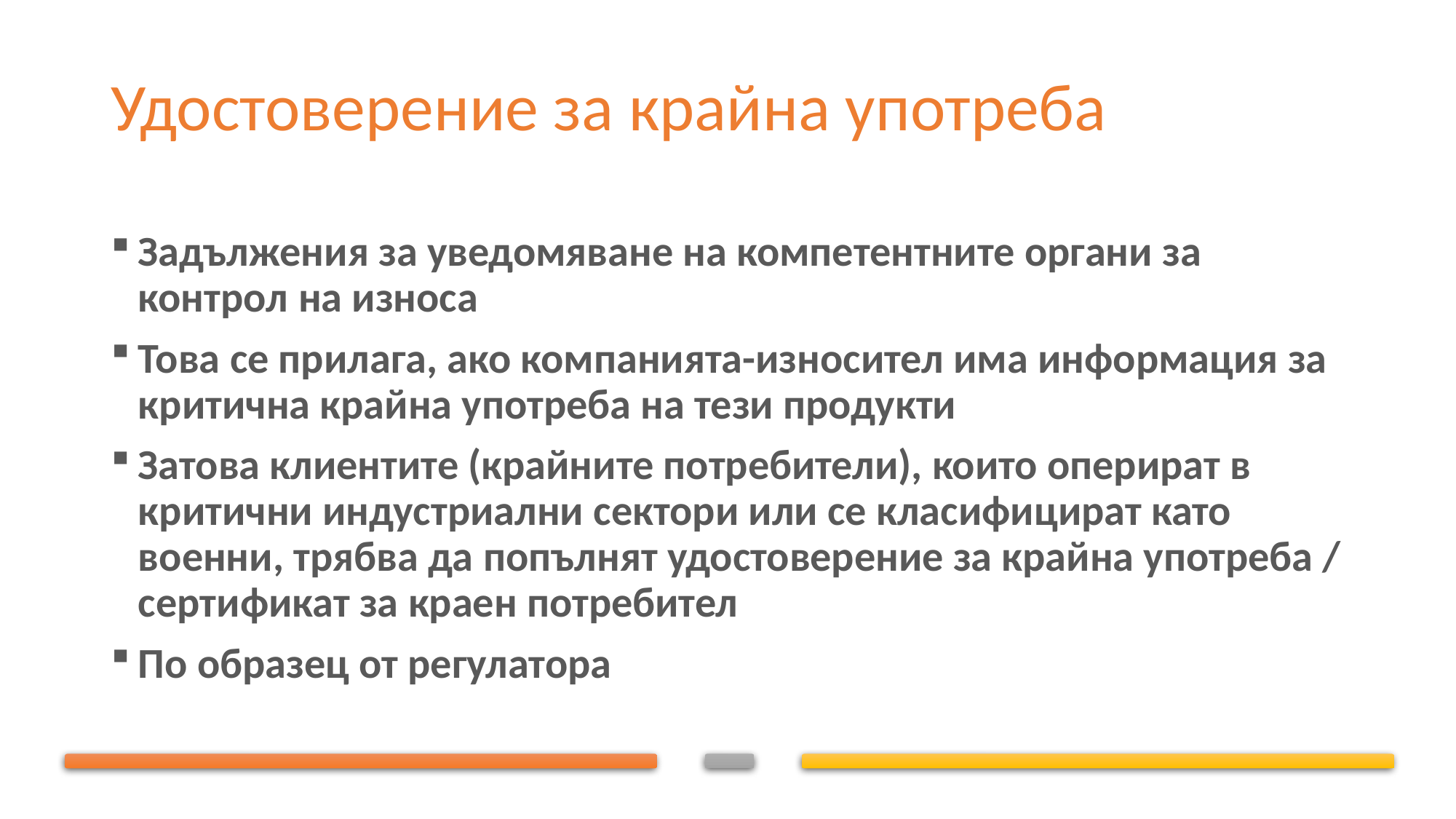

# Удостоверение за крайна употреба
Задължения за уведомяване на компетентните органи за контрол на износа
Това се прилага, ако компанията-износител има информация за критична крайна употреба на тези продукти
Затова клиентите (крайните потребители), които оперират в критични индустриални сектори или се класифицират като военни, трябва да попълнят удостоверение за крайна употреба / сертификат за краен потребител
По образец от регулатора